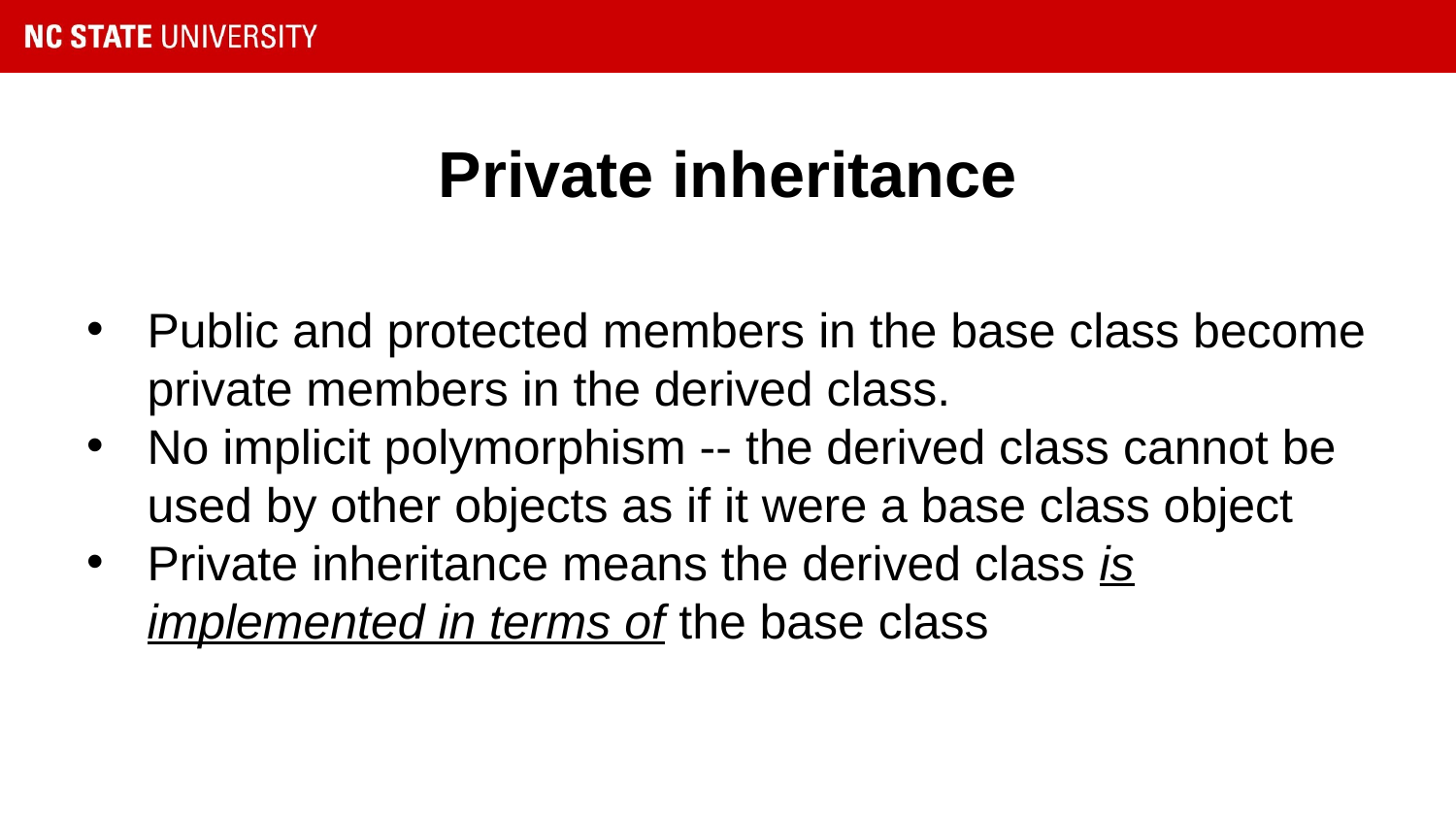

# Private inheritance
Public and protected members in the base class become private members in the derived class.
No implicit polymorphism -- the derived class cannot be used by other objects as if it were a base class object
Private inheritance means the derived class is implemented in terms of the base class